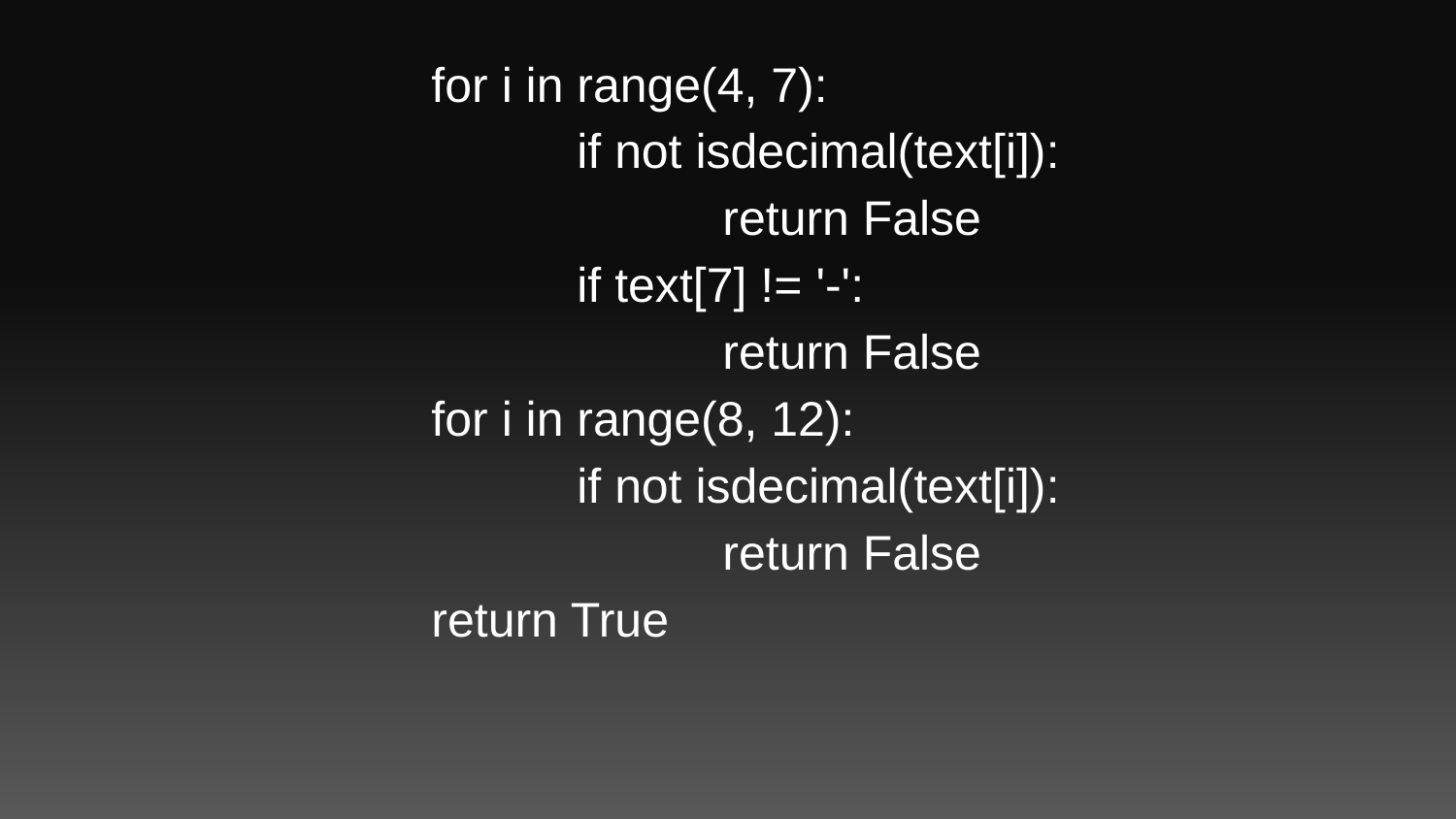

for i in range(4, 7):
	if not isdecimal(text[i]):
		return False
	if text[7] != '-':
		return False
for i in range(8, 12):
	if not isdecimal(text[i]):
		return False
return True